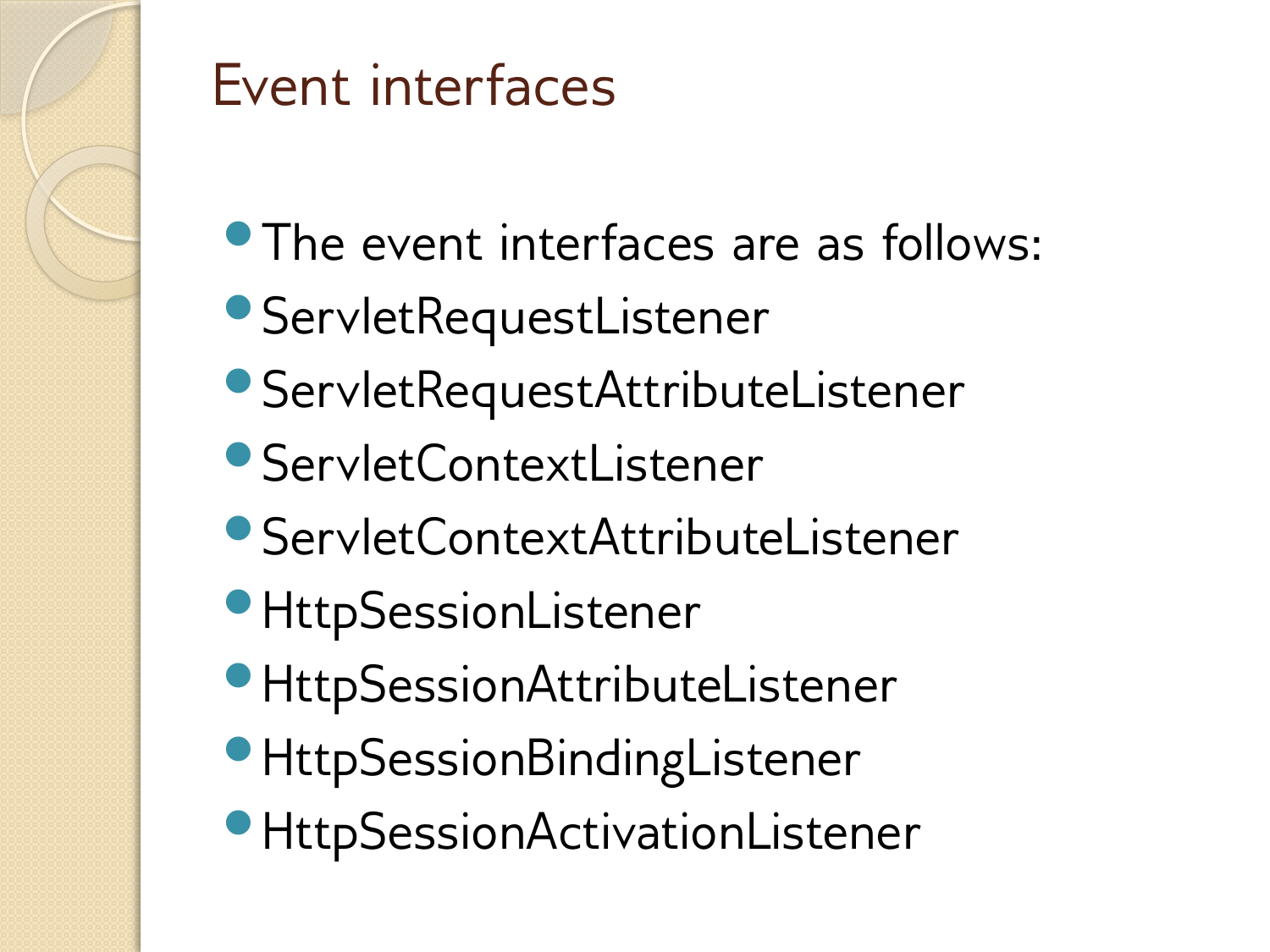

# Event interfaces
The event interfaces are as follows:
ServletRequestListener
ServletRequestAttributeListener
ServletContextListener
ServletContextAttributeListener
HttpSessionListener
HttpSessionAttributeListener
HttpSessionBindingListener
HttpSessionActivationListener